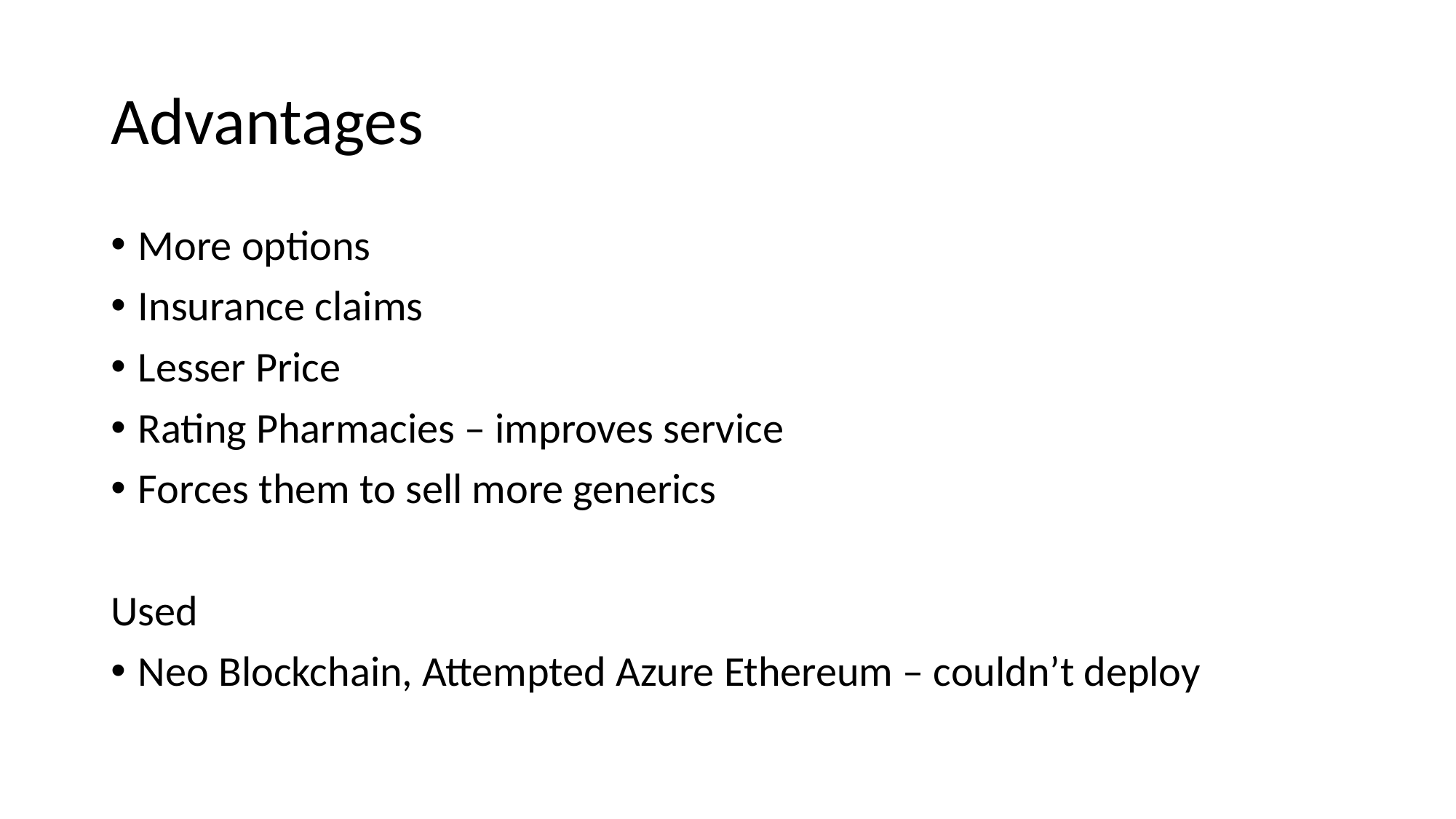

# Advantages
More options
Insurance claims
Lesser Price
Rating Pharmacies – improves service
Forces them to sell more generics

Used
Neo Blockchain, Attempted Azure Ethereum – couldn’t deploy